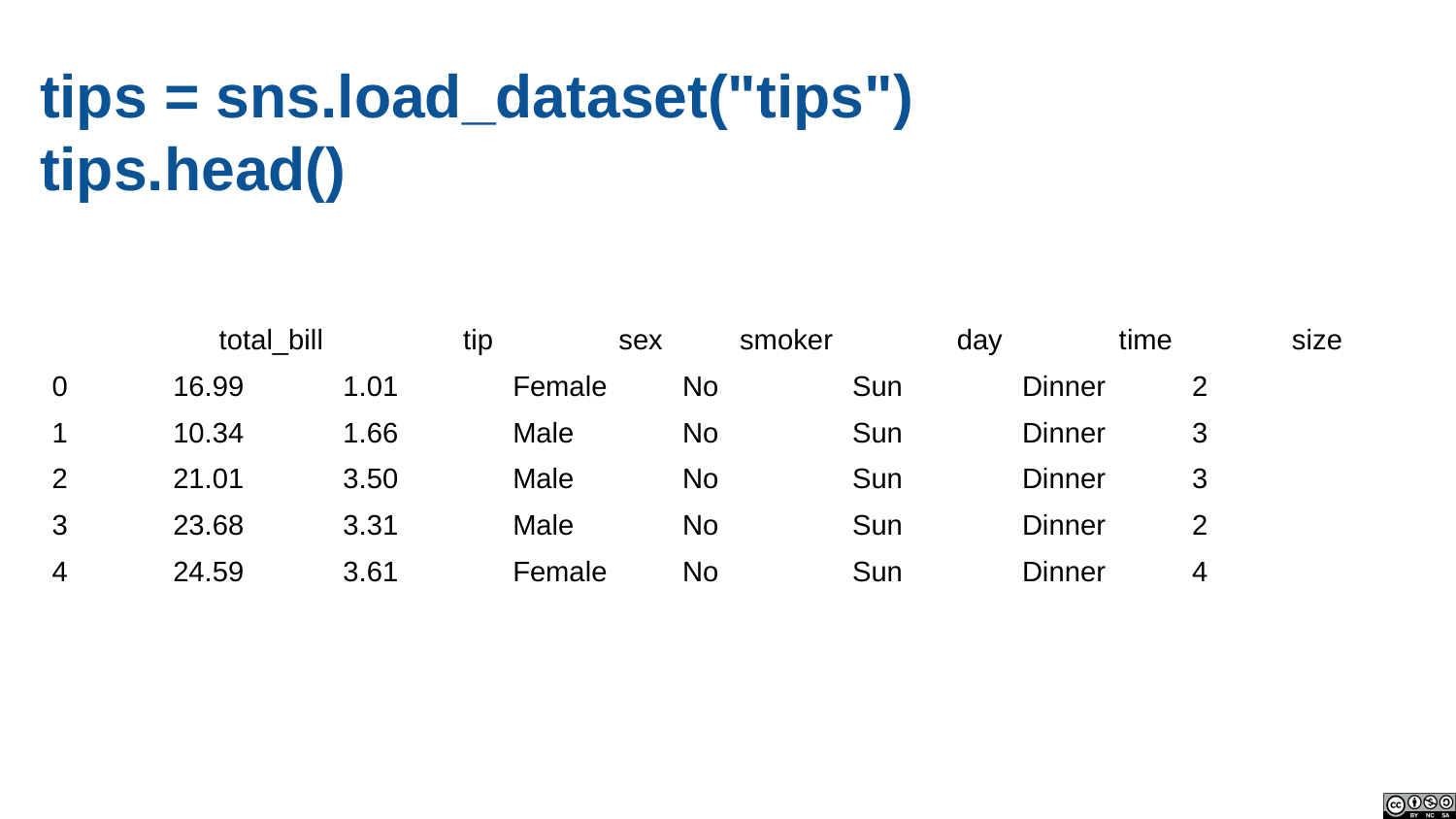

# tips = sns.load_dataset("tips") tips.head()
|  | total\_bill | tip | sex | smoker | day | time | size |
| --- | --- | --- | --- | --- | --- | --- | --- |
| 0 | 16.99 | 1.01 | Female | No | Sun | Dinner | 2 |
| 1 | 10.34 | 1.66 | Male | No | Sun | Dinner | 3 |
| 2 | 21.01 | 3.50 | Male | No | Sun | Dinner | 3 |
| 3 | 23.68 | 3.31 | Male | No | Sun | Dinner | 2 |
| 4 | 24.59 | 3.61 | Female | No | Sun | Dinner | 4 |